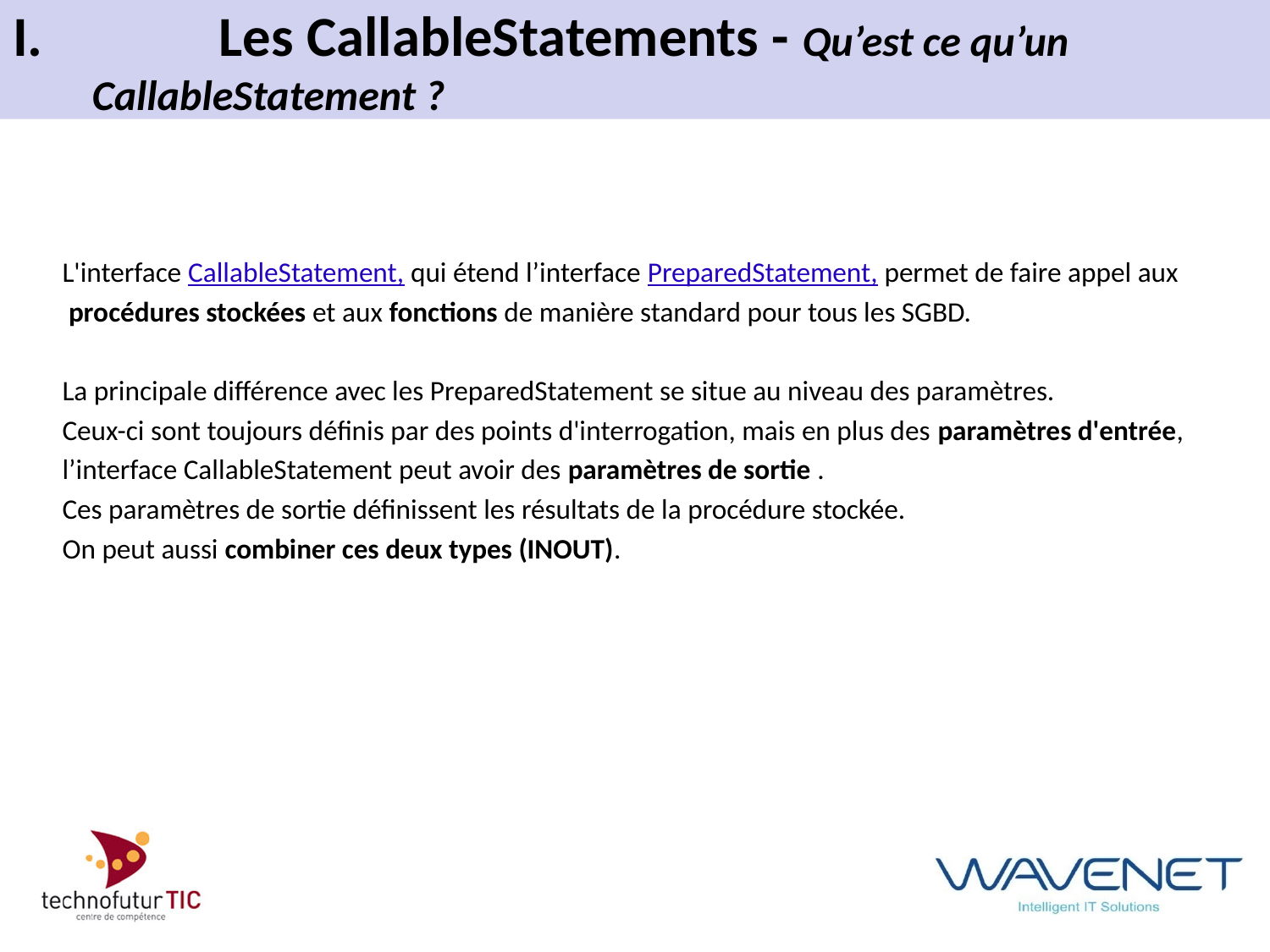

# I.		Les CallableStatements - Qu’est ce qu’un 	CallableStatement ?
L'interface CallableStatement, qui étend l’interface PreparedStatement, permet de faire appel aux
 procédures stockées et aux fonctions de manière standard pour tous les SGBD.

La principale différence avec les PreparedStatement se situe au niveau des paramètres.
Ceux-ci sont toujours définis par des points d'interrogation, mais en plus des paramètres d'entrée,
l’interface CallableStatement peut avoir des paramètres de sortie .
Ces paramètres de sortie définissent les résultats de la procédure stockée.
On peut aussi combiner ces deux types (INOUT).